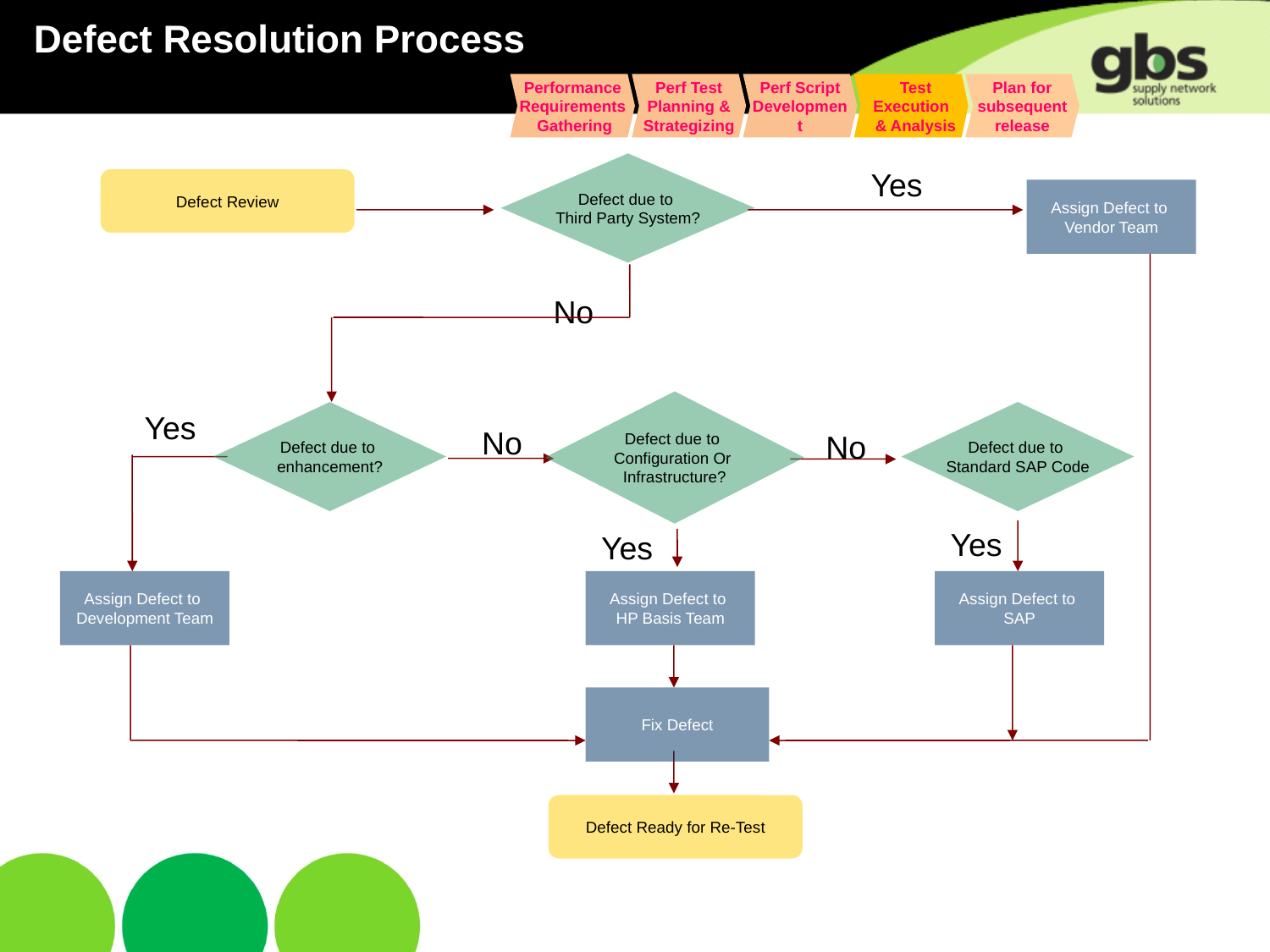

# Defect Resolution Process
Performance Requirements  Gathering
Perf Test Planning & Strategizing
Perf Script Development
  Test Execution
  & Analysis
Plan for subsequent release
Defect due to
Third Party System?
Yes
Defect Review
Assign Defect to
Vendor Team

No

Defect due to
Configuration Or
Infrastructure?
Yes
Defect due to
enhancement?
Defect due to
Standard SAP Code
No
No

Yes

Yes

Assign Defect to
Development Team
Assign Defect to
HP Basis Team
Assign Defect to
SAP

Fix Defect

Defect Ready for Re-Test